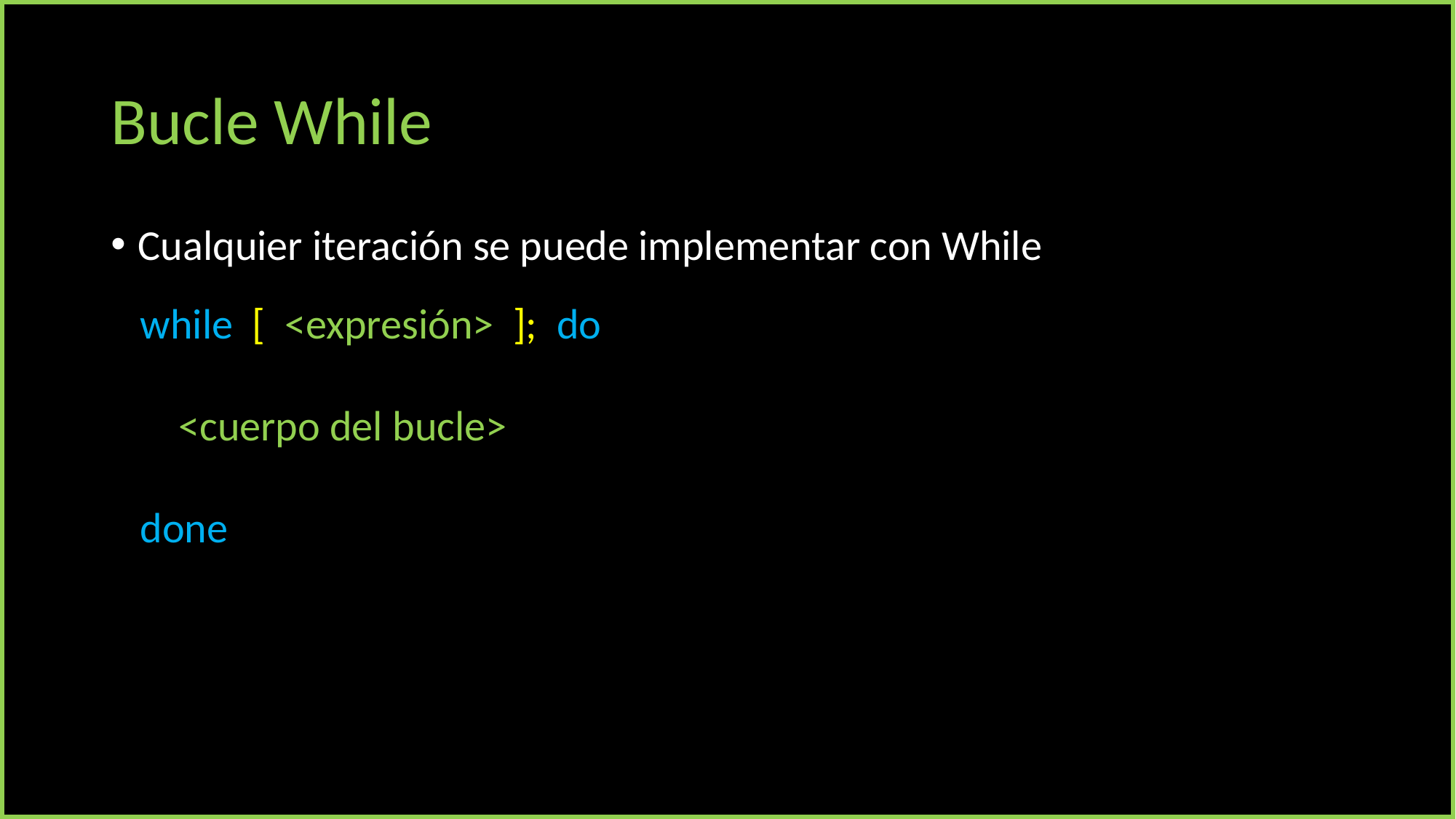

# Bucle While
Cualquier iteración se puede implementar con While
while  [  <expresión>  ];  do

    <cuerpo del bucle>

done